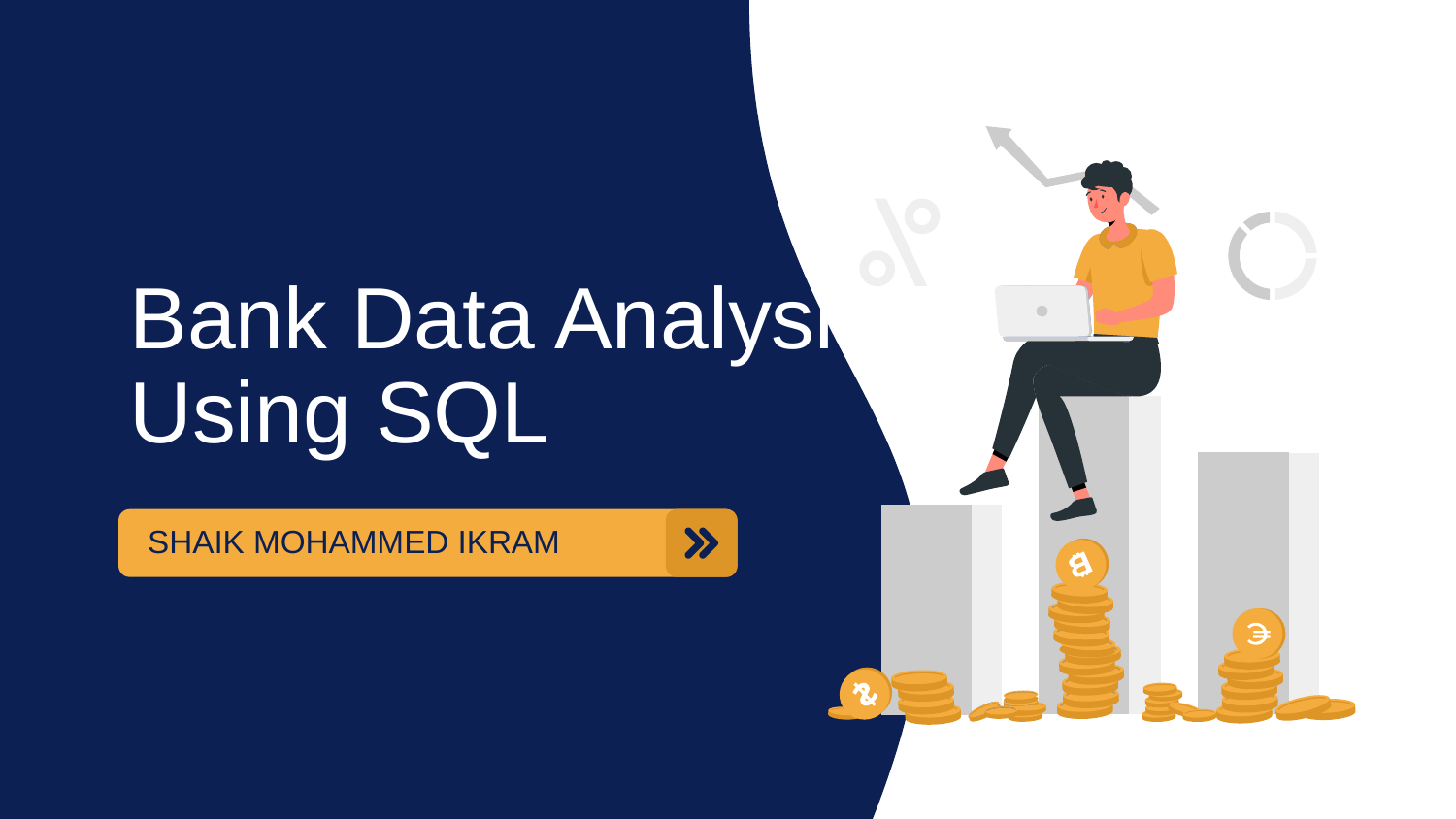

# Bank Data Analysis Using SQL

SHAIK MOHAMMED IKRAM